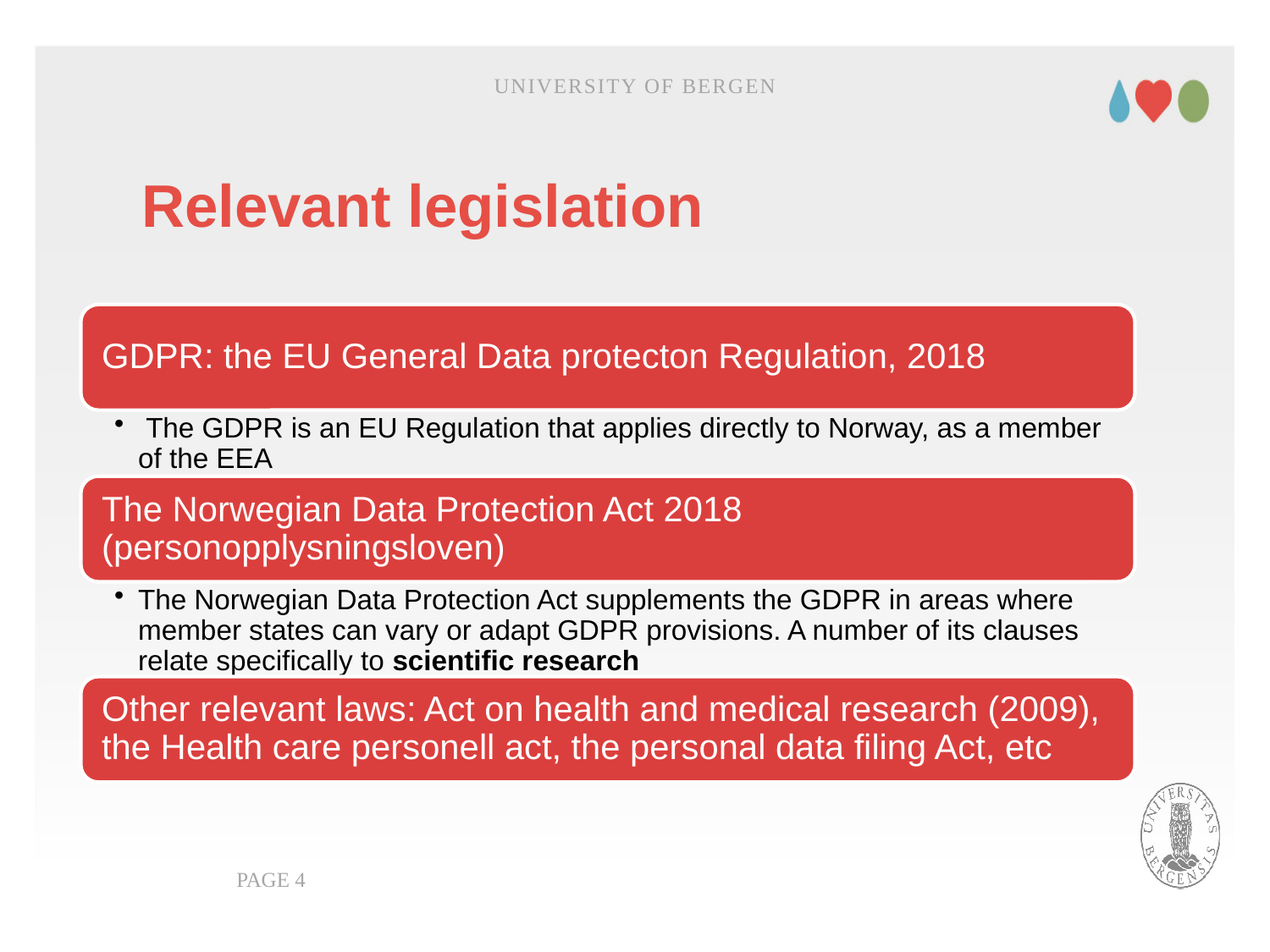

University of Bergen
# Relevant legislation
GDPR: the EU General Data protecton Regulation, 2018
 The GDPR is an EU Regulation that applies directly to Norway, as a member of the EEA
The Norwegian Data Protection Act 2018 (personopplysningsloven)
The Norwegian Data Protection Act supplements the GDPR in areas where member states can vary or adapt GDPR provisions. A number of its clauses relate specifically to scientific research
Other relevant laws: Act on health and medical research (2009), the Health care personell act, the personal data filing Act, etc

PAGE 4